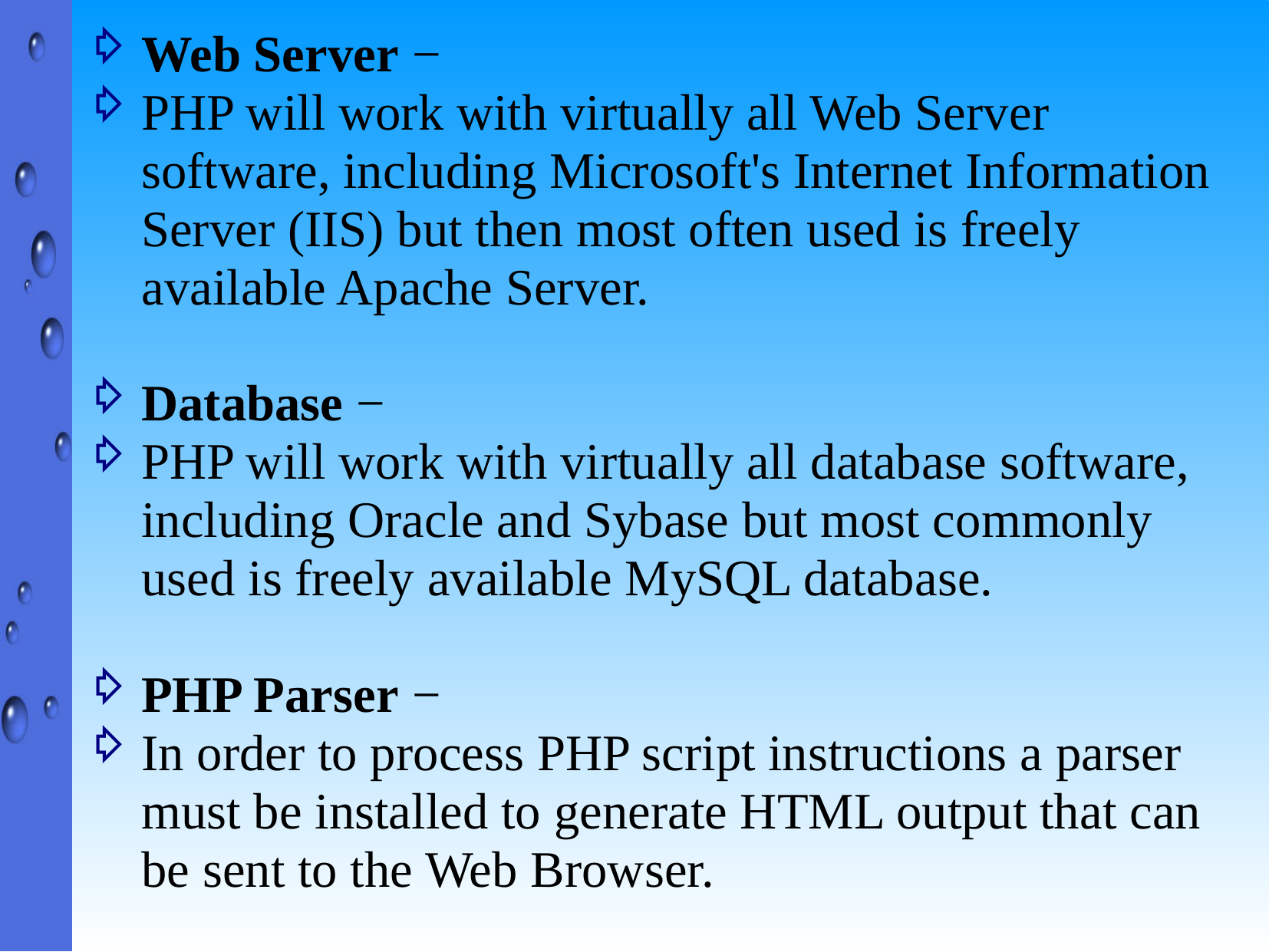

Web Server −
PHP will work with virtually all Web Server software, including Microsoft's Internet Information Server (IIS) but then most often used is freely available Apache Server.

Database −
PHP will work with virtually all database software, including Oracle and Sybase but most commonly used is freely available MySQL database.

PHP Parser −
In order to process PHP script instructions a parser must be installed to generate HTML output that can be sent to the Web Browser.